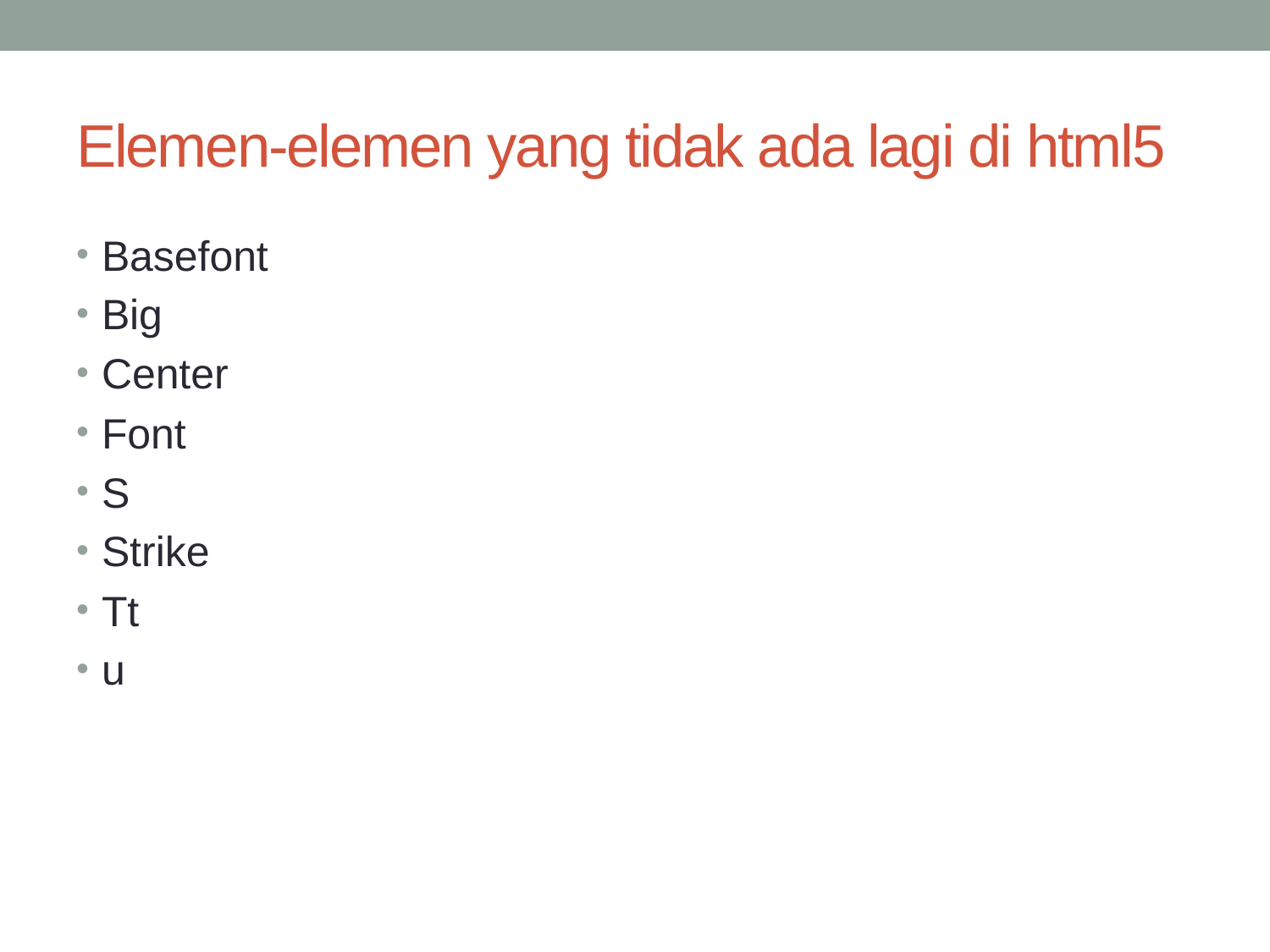

# Elemen-elemen yang tidak ada lagi di html5
Basefont
Big
Center
Font
S
Strike
Tt
u